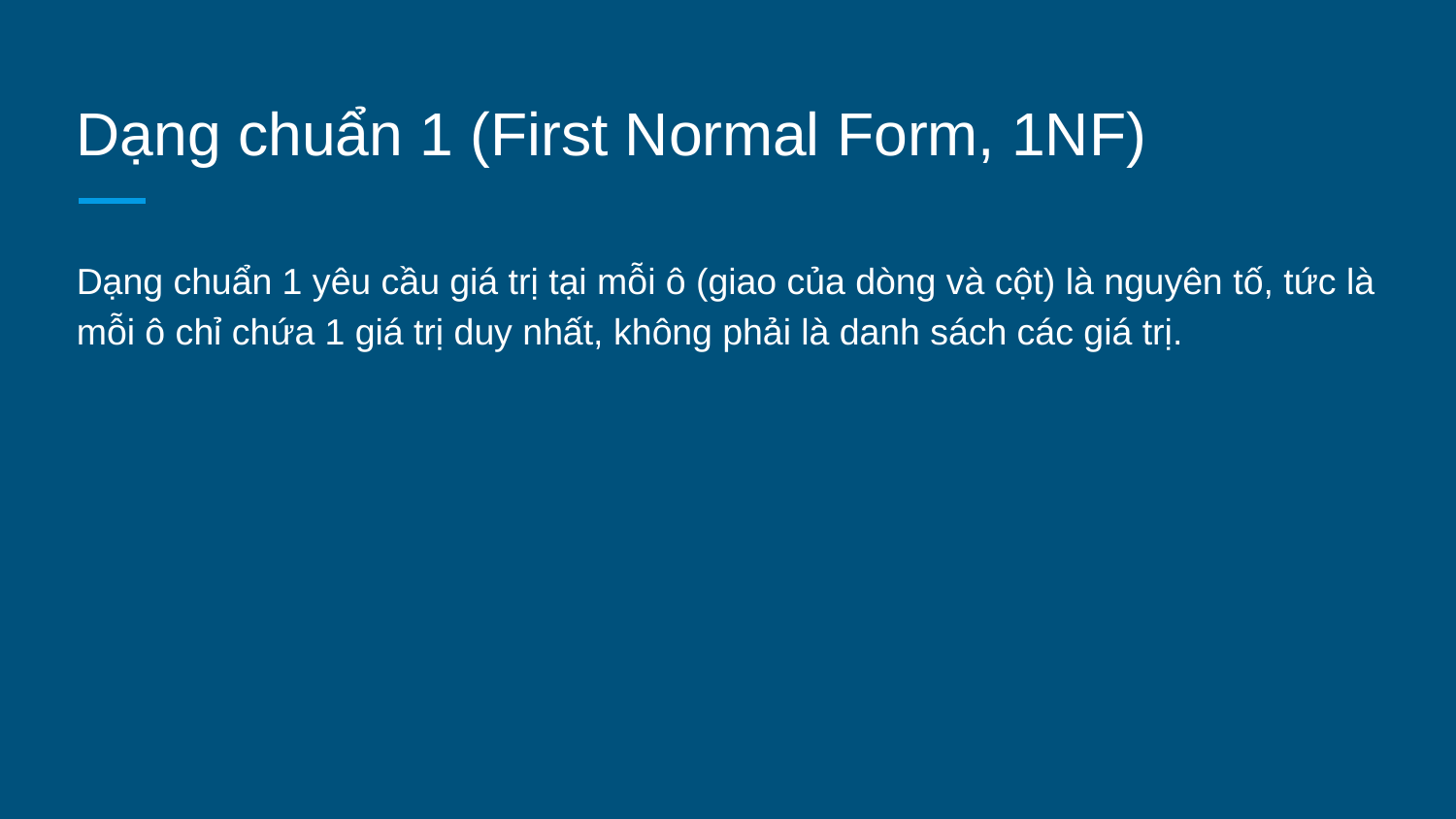

# Dạng chuẩn 1 (First Normal Form, 1NF)
Dạng chuẩn 1 yêu cầu giá trị tại mỗi ô (giao của dòng và cột) là nguyên tố, tức là mỗi ô chỉ chứa 1 giá trị duy nhất, không phải là danh sách các giá trị.